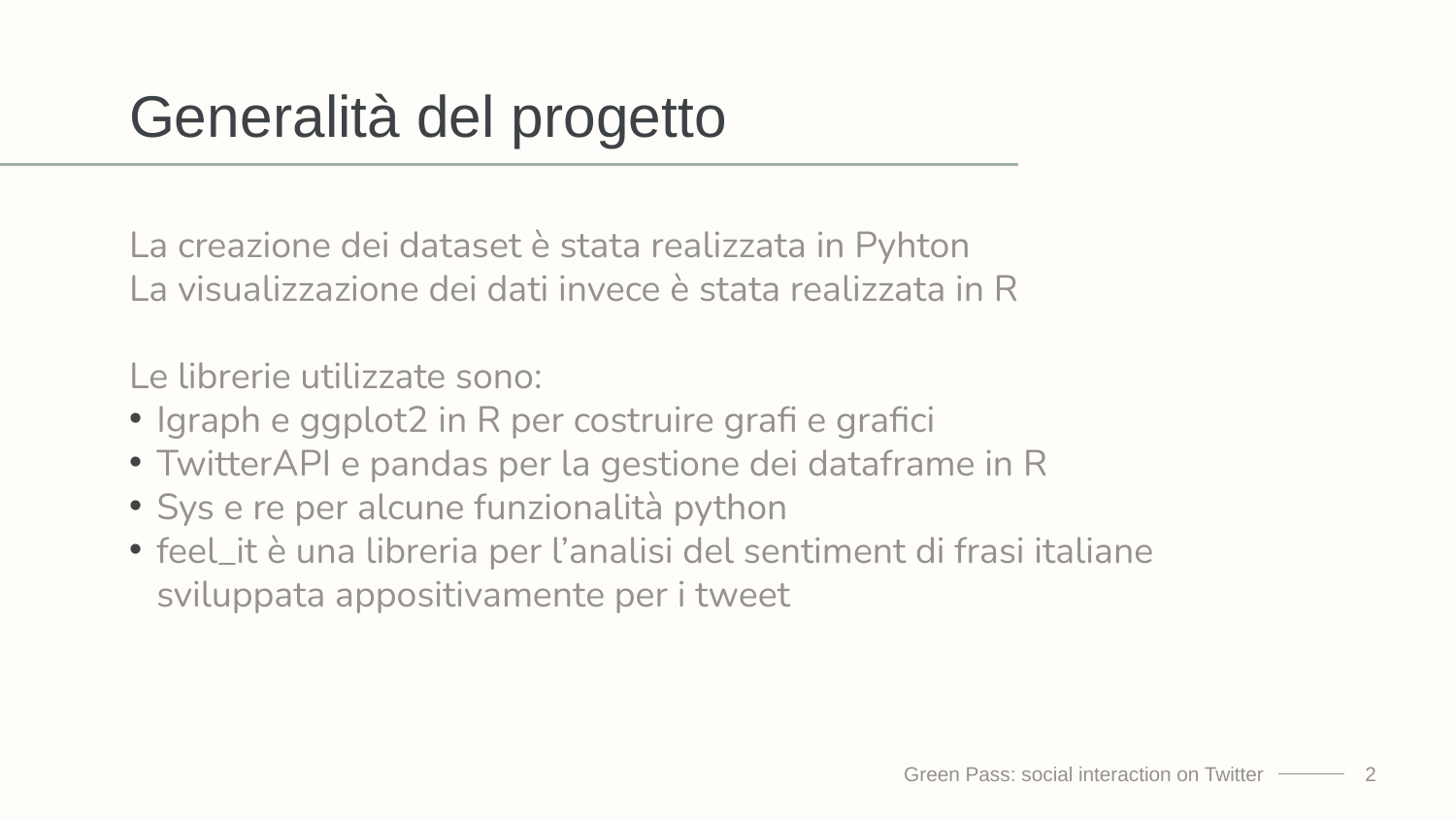

# Generalità del progetto
La creazione dei dataset è stata realizzata in Pyhton
La visualizzazione dei dati invece è stata realizzata in R

Le librerie utilizzate sono:
Igraph e ggplot2 in R per costruire grafi e grafici
TwitterAPI e pandas per la gestione dei dataframe in R
Sys e re per alcune funzionalità python
feel_it è una libreria per l’analisi del sentiment di frasi italiane sviluppata appositivamente per i tweet
Green Pass: social interaction on Twitter